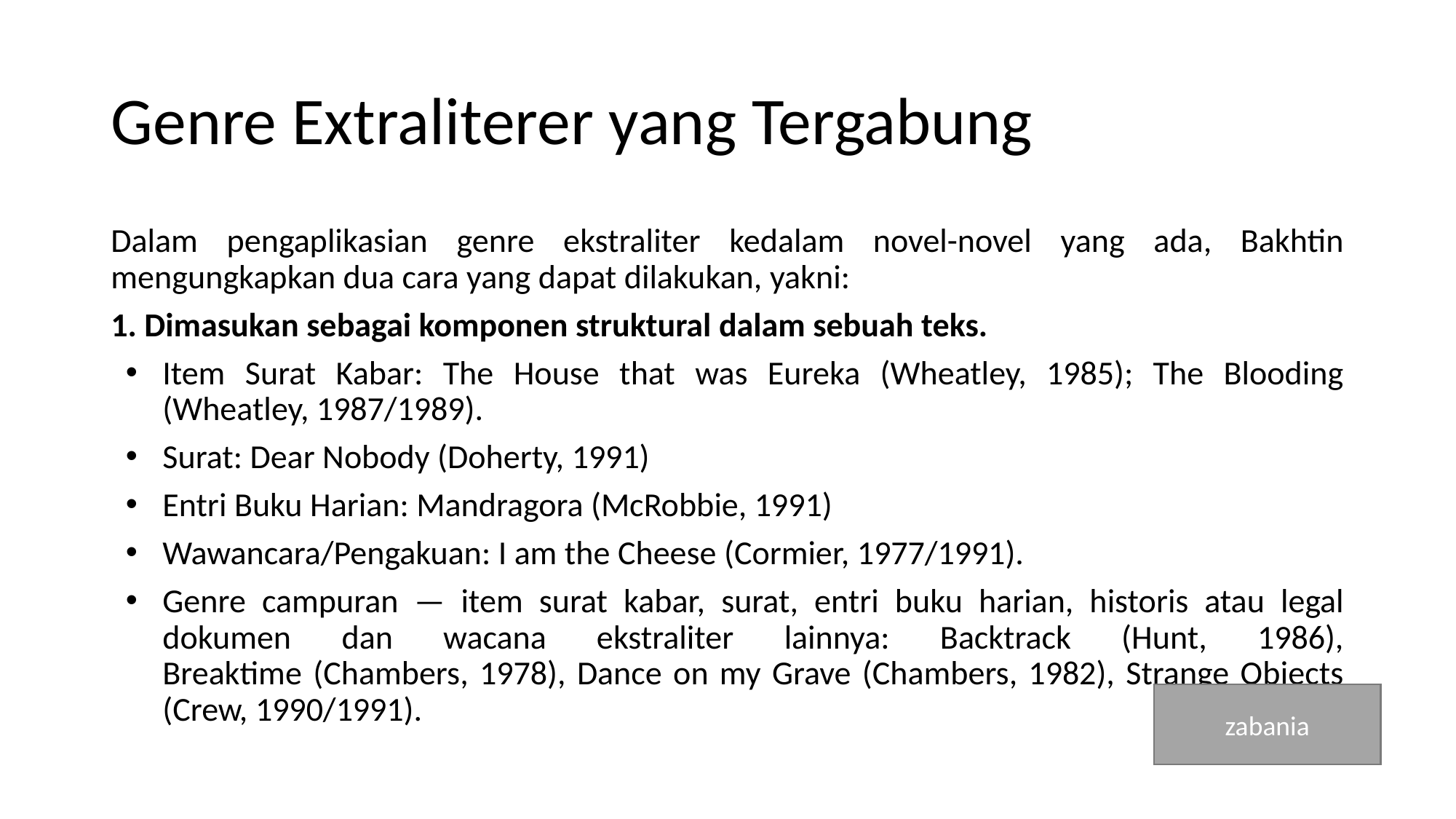

# Genre Extraliterer yang Tergabung
Dalam pengaplikasian genre ekstraliter kedalam novel-novel yang ada, Bakhtin mengungkapkan dua cara yang dapat dilakukan, yakni:
1. Dimasukan sebagai komponen struktural dalam sebuah teks.
Item Surat Kabar: The House that was Eureka (Wheatley, 1985); The Blooding (Wheatley, 1987/1989).
Surat: Dear Nobody (Doherty, 1991)
Entri Buku Harian: Mandragora (McRobbie, 1991)
Wawancara/Pengakuan: I am the Cheese (Cormier, 1977/1991).
Genre campuran — item surat kabar, surat, entri buku harian, historis atau legal
dokumen dan wacana ekstraliter lainnya: Backtrack (Hunt, 1986),
Breaktime (Chambers, 1978), Dance on my Grave (Chambers, 1982), Strange Objects (Crew, 1990/1991).
zabania